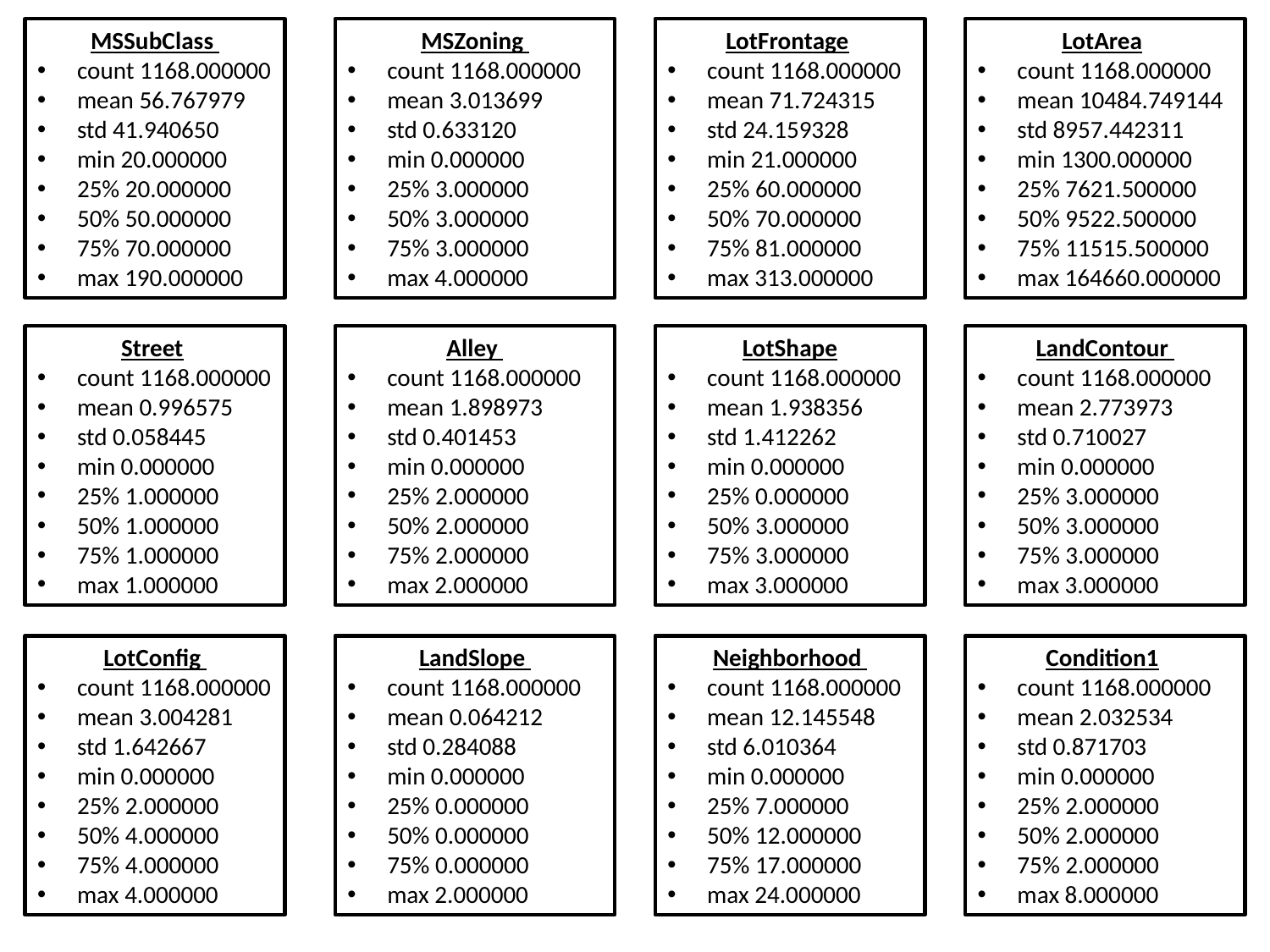

MSSubClass
count 1168.000000
mean 56.767979
std 41.940650
min 20.000000
25% 20.000000
50% 50.000000
75% 70.000000
max 190.000000
MSZoning
count 1168.000000
mean 3.013699
std 0.633120
min 0.000000
25% 3.000000
50% 3.000000
75% 3.000000
max 4.000000
LotFrontage
count 1168.000000
mean 71.724315
std 24.159328
min 21.000000
25% 60.000000
50% 70.000000
75% 81.000000
max 313.000000
LotArea
count 1168.000000
mean 10484.749144
std 8957.442311
min 1300.000000
25% 7621.500000
50% 9522.500000
75% 11515.500000
max 164660.000000
Street
count 1168.000000
mean 0.996575
std 0.058445
min 0.000000
25% 1.000000
50% 1.000000
75% 1.000000
max 1.000000
Alley
count 1168.000000
mean 1.898973
std 0.401453
min 0.000000
25% 2.000000
50% 2.000000
75% 2.000000
max 2.000000
LotShape
count 1168.000000
mean 1.938356
std 1.412262
min 0.000000
25% 0.000000
50% 3.000000
75% 3.000000
max 3.000000
LandContour
count 1168.000000
mean 2.773973
std 0.710027
min 0.000000
25% 3.000000
50% 3.000000
75% 3.000000
max 3.000000
LotConfig
count 1168.000000
mean 3.004281
std 1.642667
min 0.000000
25% 2.000000
50% 4.000000
75% 4.000000
max 4.000000
LandSlope
count 1168.000000
mean 0.064212
std 0.284088
min 0.000000
25% 0.000000
50% 0.000000
75% 0.000000
max 2.000000
Neighborhood
count 1168.000000
mean 12.145548
std 6.010364
min 0.000000
25% 7.000000
50% 12.000000
75% 17.000000
max 24.000000
Condition1
count 1168.000000
mean 2.032534
std 0.871703
min 0.000000
25% 2.000000
50% 2.000000
75% 2.000000
max 8.000000